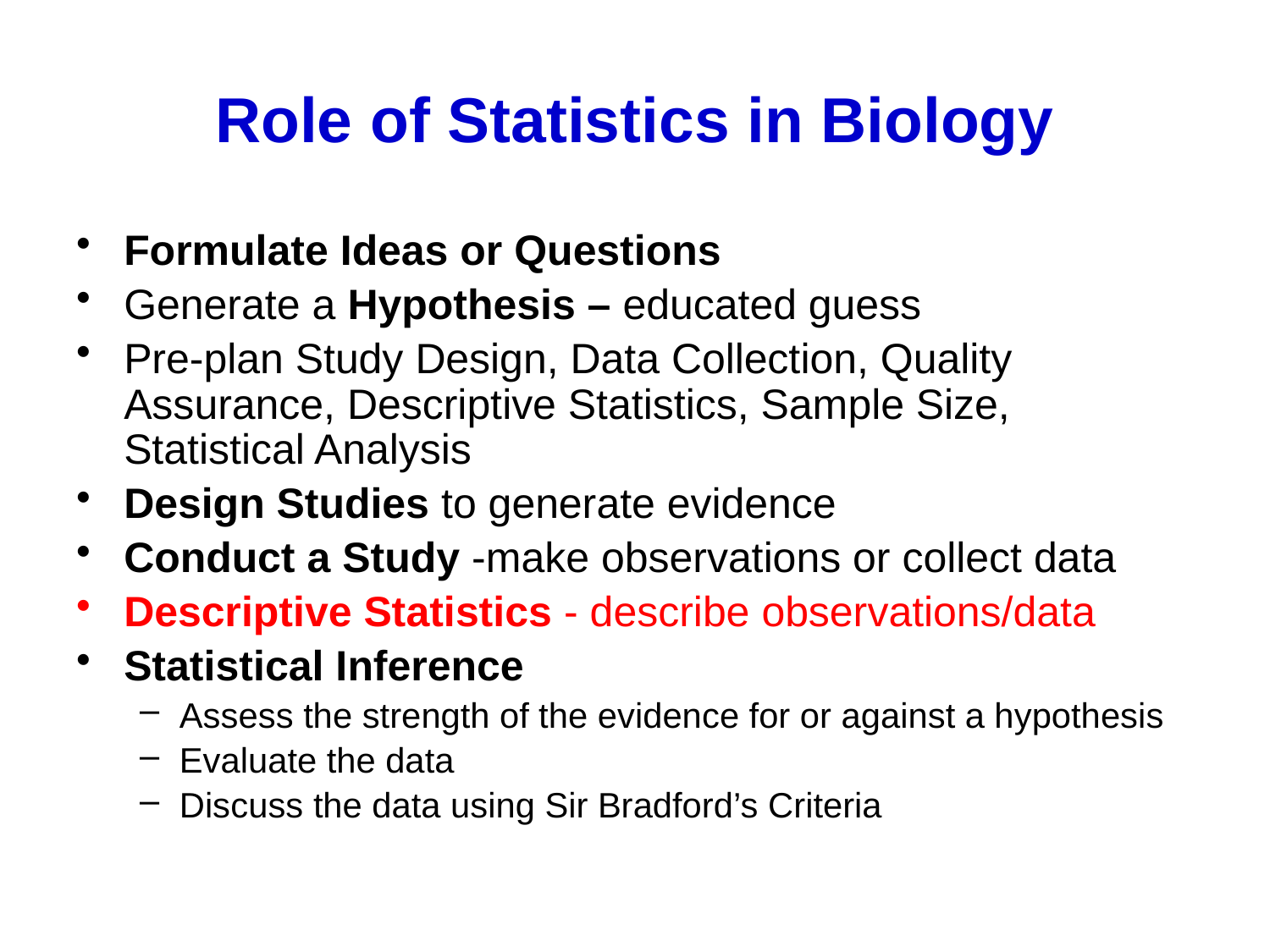

# Role of Statistics in Biology
Formulate Ideas or Questions
Generate a Hypothesis – educated guess
Pre-plan Study Design, Data Collection, Quality Assurance, Descriptive Statistics, Sample Size, Statistical Analysis
Design Studies to generate evidence
Conduct a Study -make observations or collect data
Descriptive Statistics - describe observations/data
Statistical Inference
Assess the strength of the evidence for or against a hypothesis
Evaluate the data
Discuss the data using Sir Bradford’s Criteria